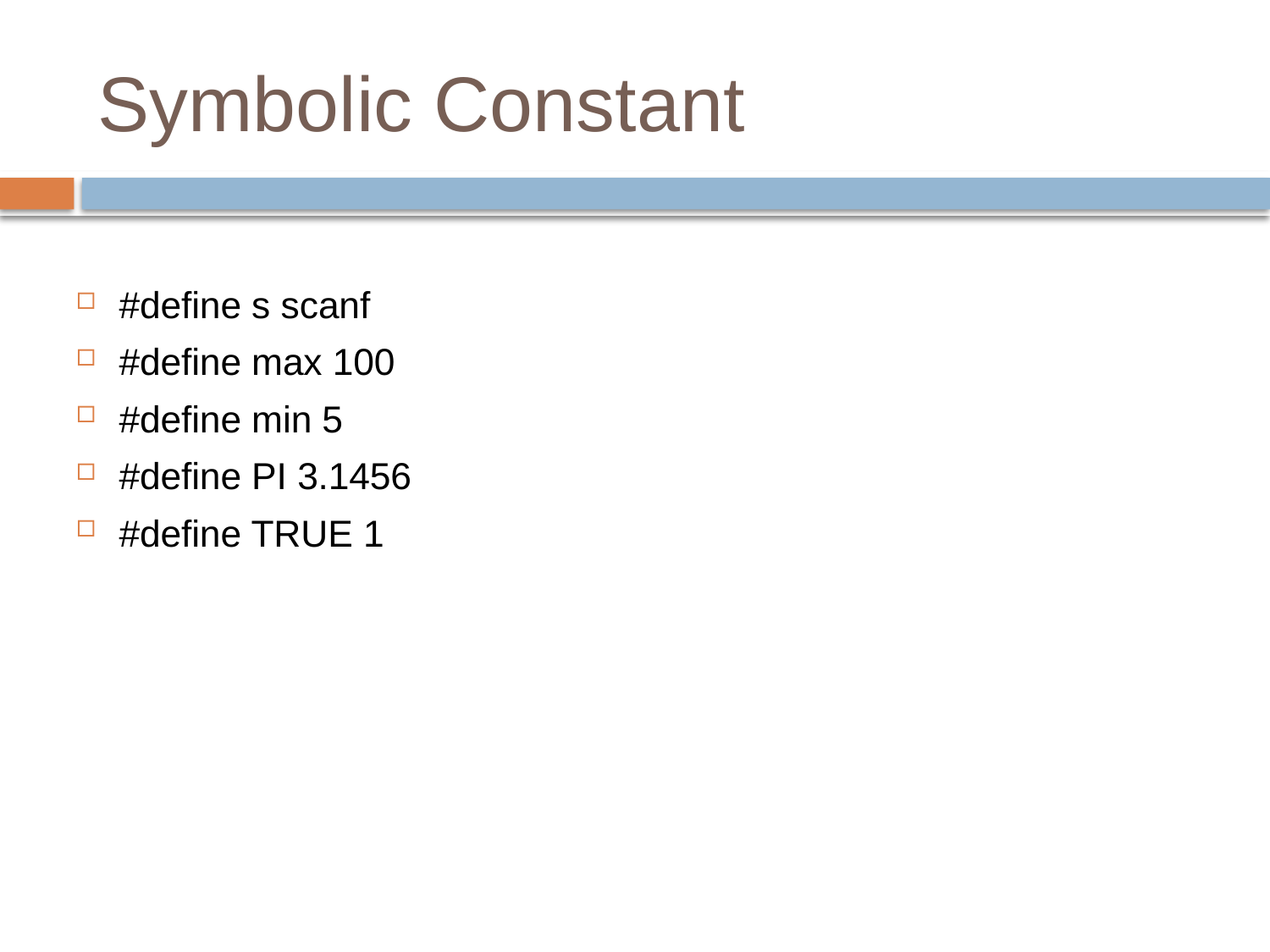

# Symbolic Constant
#define s scanf
#define max 100
#define min 5
#define PI 3.1456
#define TRUE 1